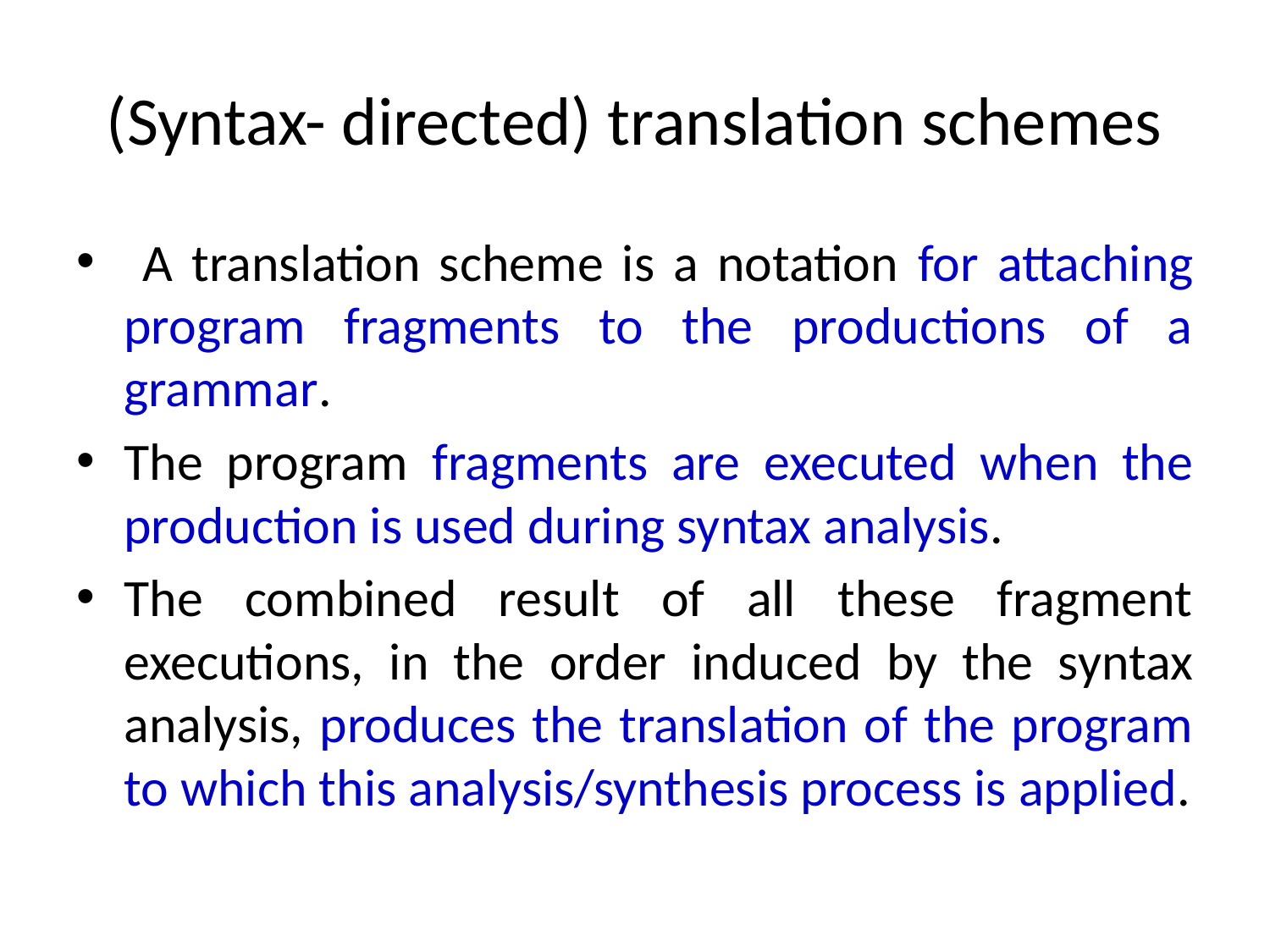

# (Syntax- directed) translation schemes
 A translation scheme is a notation for attaching program fragments to the productions of a grammar.
The program fragments are executed when the production is used during syntax analysis.
The combined result of all these fragment executions, in the order induced by the syntax analysis, produces the translation of the program to which this analysis/synthesis process is applied.